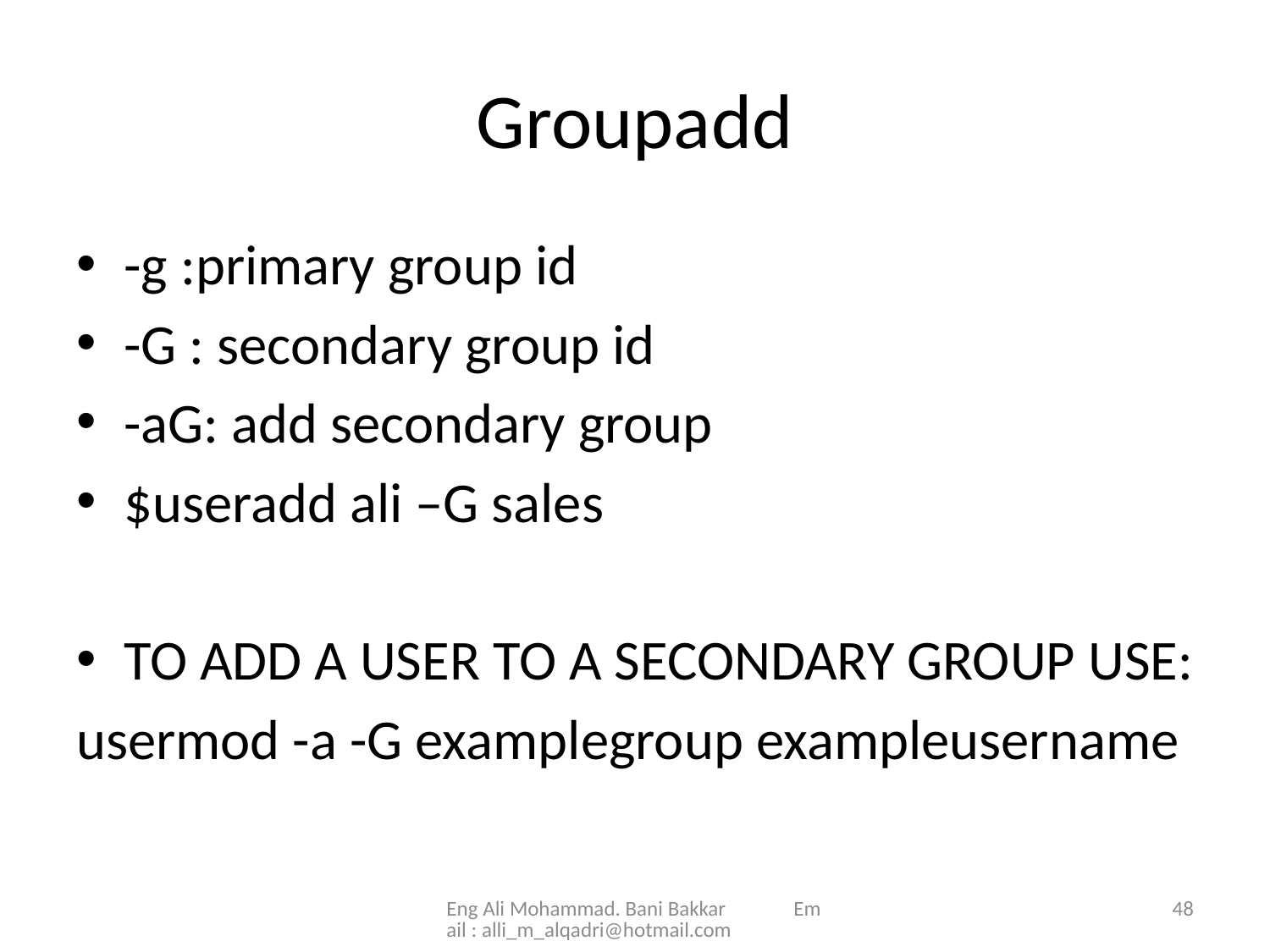

# Groupadd
-g :primary group id
-G : secondary group id
-aG: add secondary group
$useradd ali –G sales

TO ADD A USER TO A SECONDARY GROUP USE:
usermod -a -G examplegroup exampleusername

Eng Ali Mohammad. Bani Bakkar              Email : alli_m_alqadri@hotmail.com
48